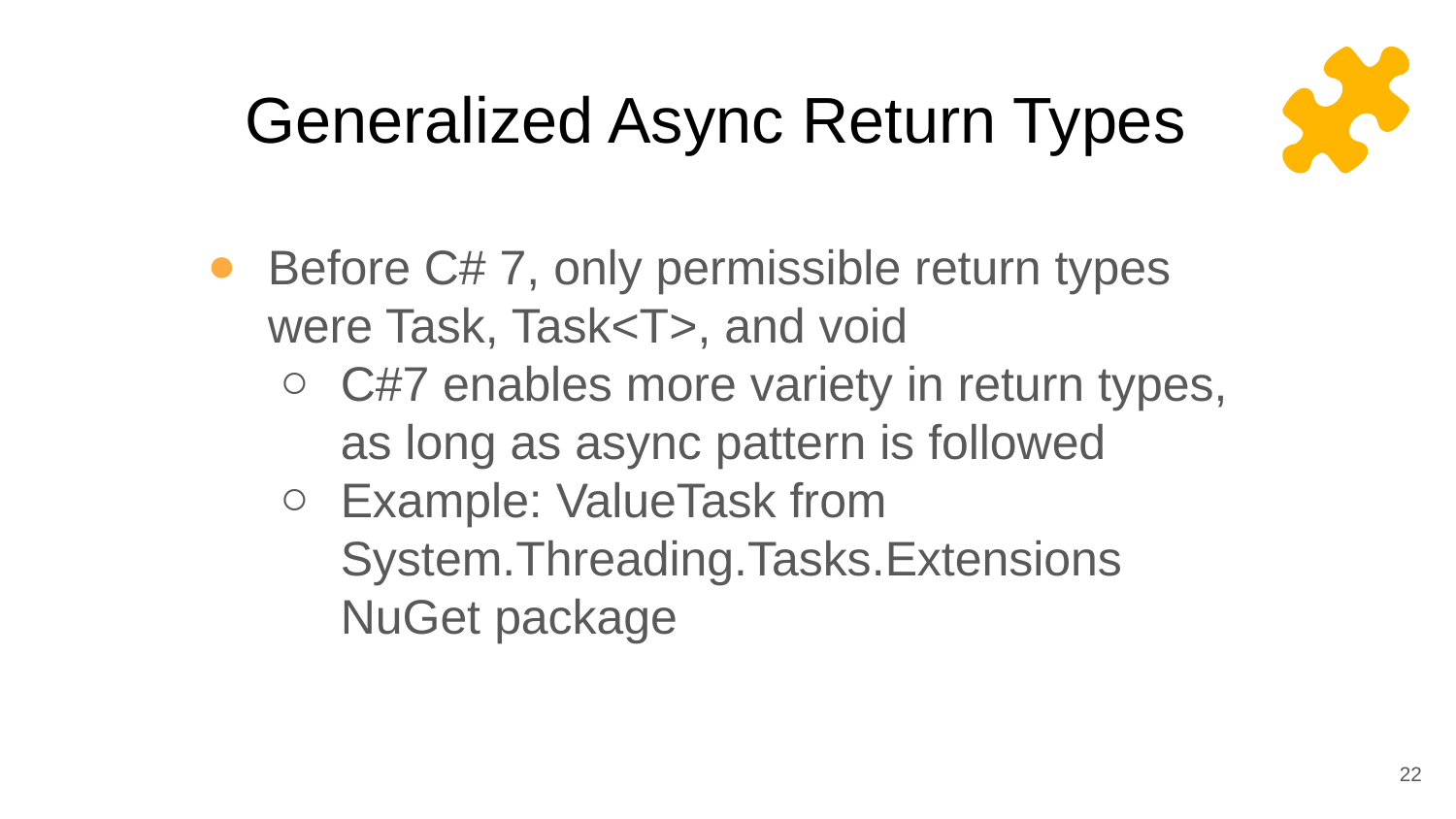

# Generalized Async Return Types
Before C# 7, only permissible return types were Task, Task<T>, and void
C#7 enables more variety in return types, as long as async pattern is followed
Example: ValueTask from System.Threading.Tasks.Extensions NuGet package
22